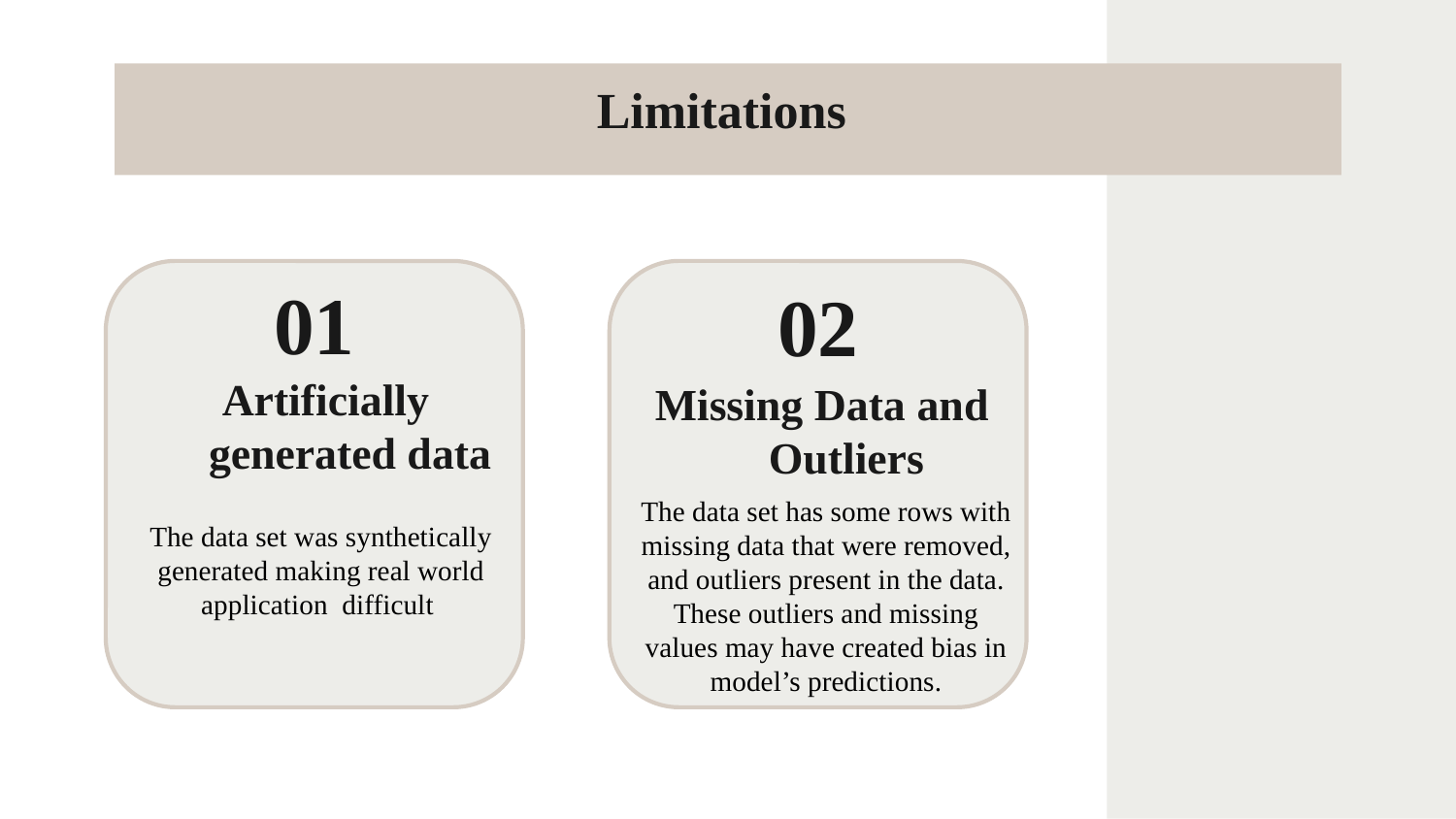

# Limitations

01
02
Artificially generated data
Missing Data and Outliers
The data set has some rows with missing data that were removed, and outliers present in the data. These outliers and missing values may have created bias in model’s predictions.
The data set was synthetically generated making real world application  difficult